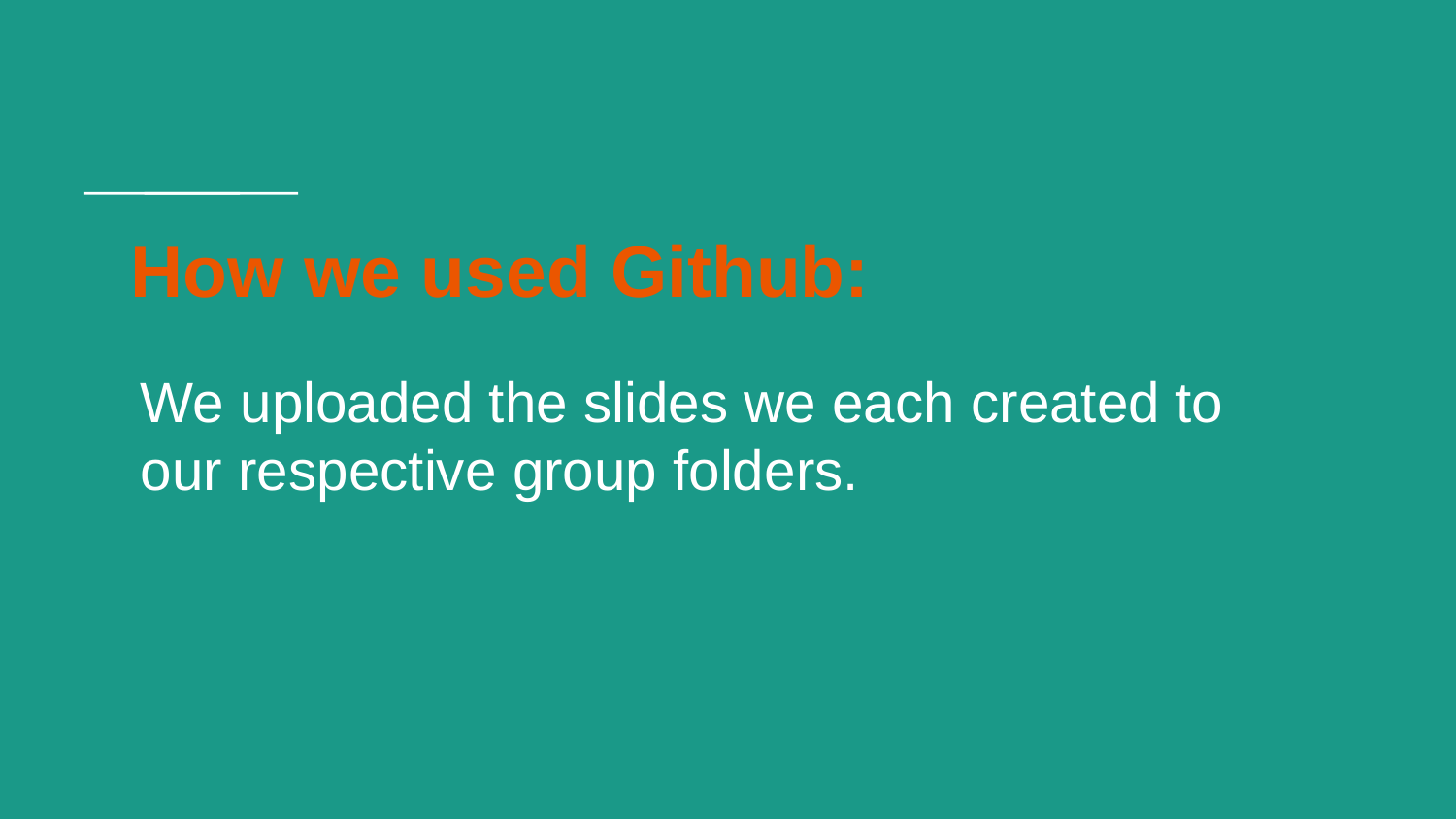

# How we used Github:

We uploaded the slides we each created to our respective group folders.